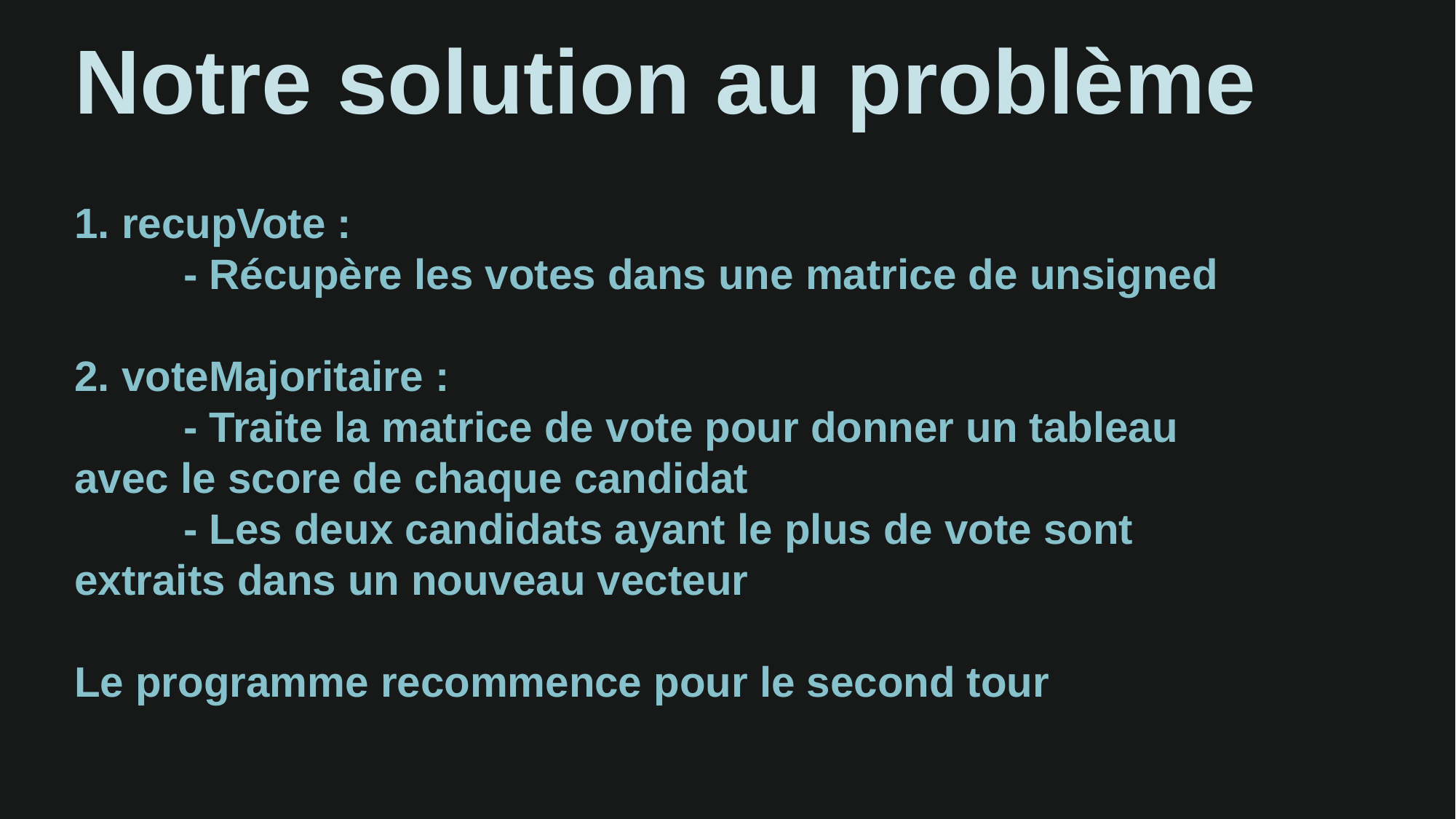

Notre solution au problème
1. recupVote :
	- Récupère les votes dans une matrice de unsigned

2. voteMajoritaire :
	- Traite la matrice de vote pour donner un tableau 	avec le score de chaque candidat
	- Les deux candidats ayant le plus de vote sont 	extraits dans un nouveau vecteur

Le programme recommence pour le second tour